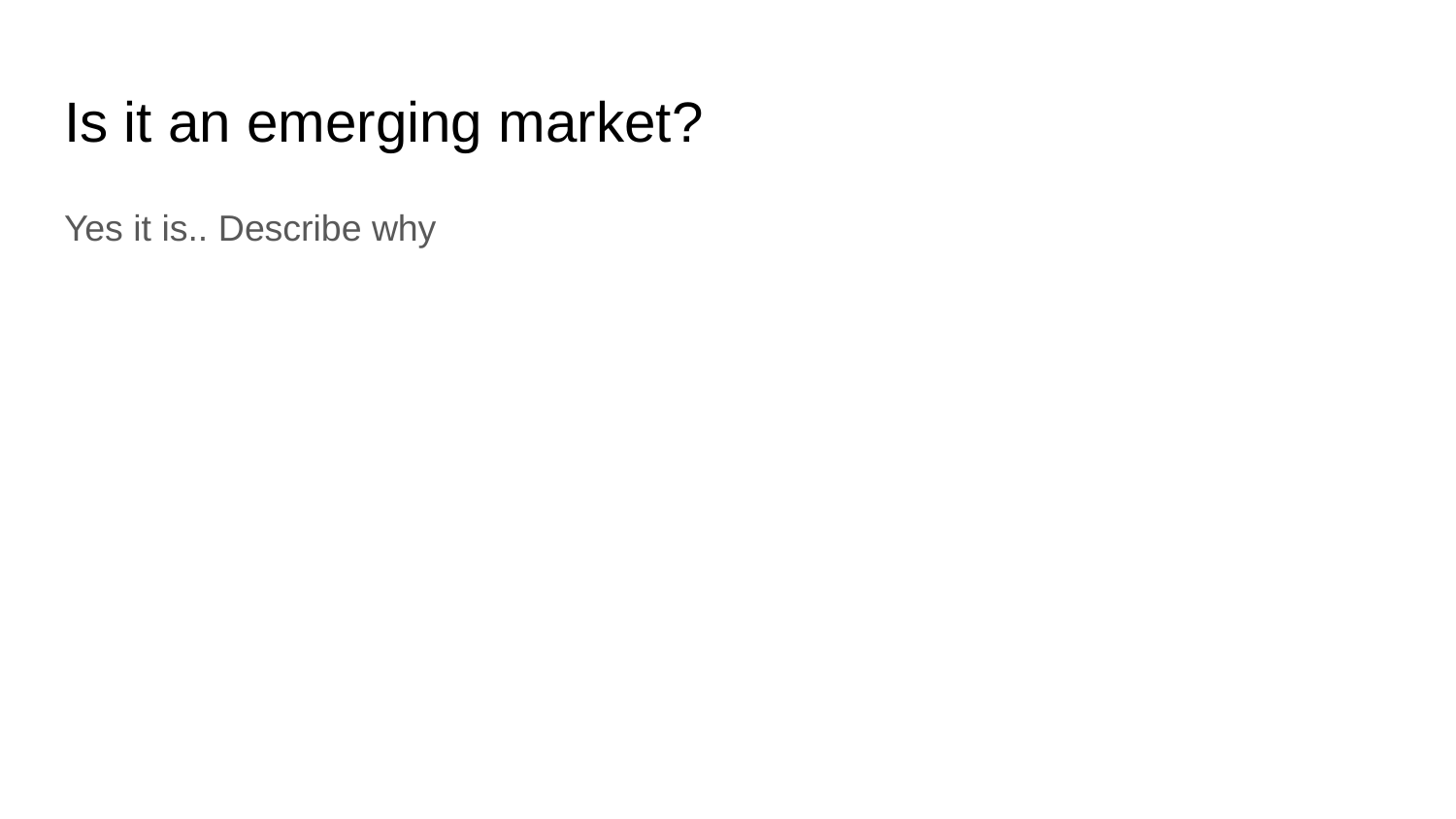

# Is it an emerging market?
Yes it is.. Describe why